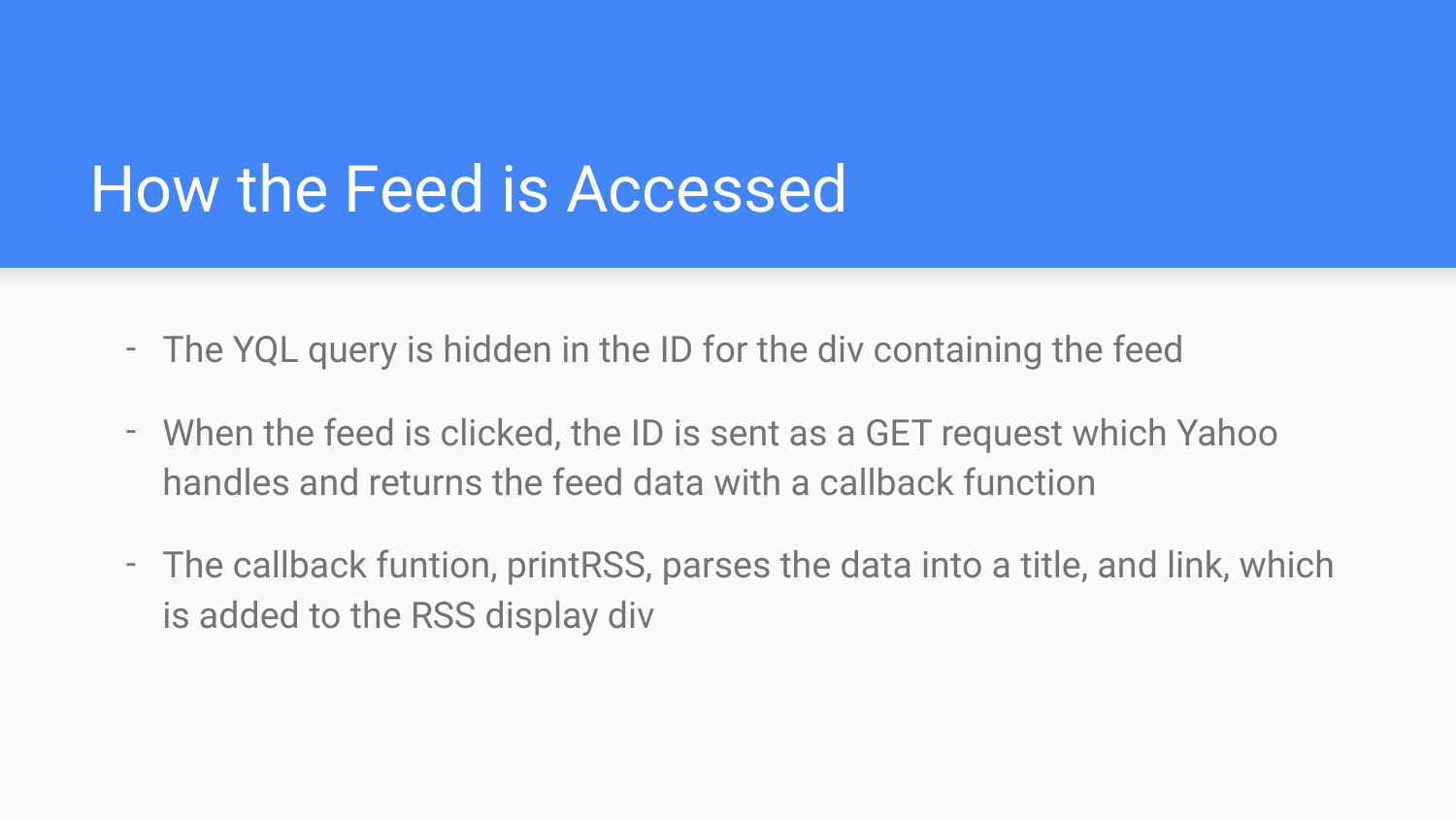

# How the Feed is Accessed
The YQL query is hidden in the ID for the div containing the feed
When the feed is clicked, the ID is sent as a GET request which Yahoo handles and returns the feed data with a callback function
The callback funtion, printRSS, parses the data into a title, and link, which is added to the RSS display div